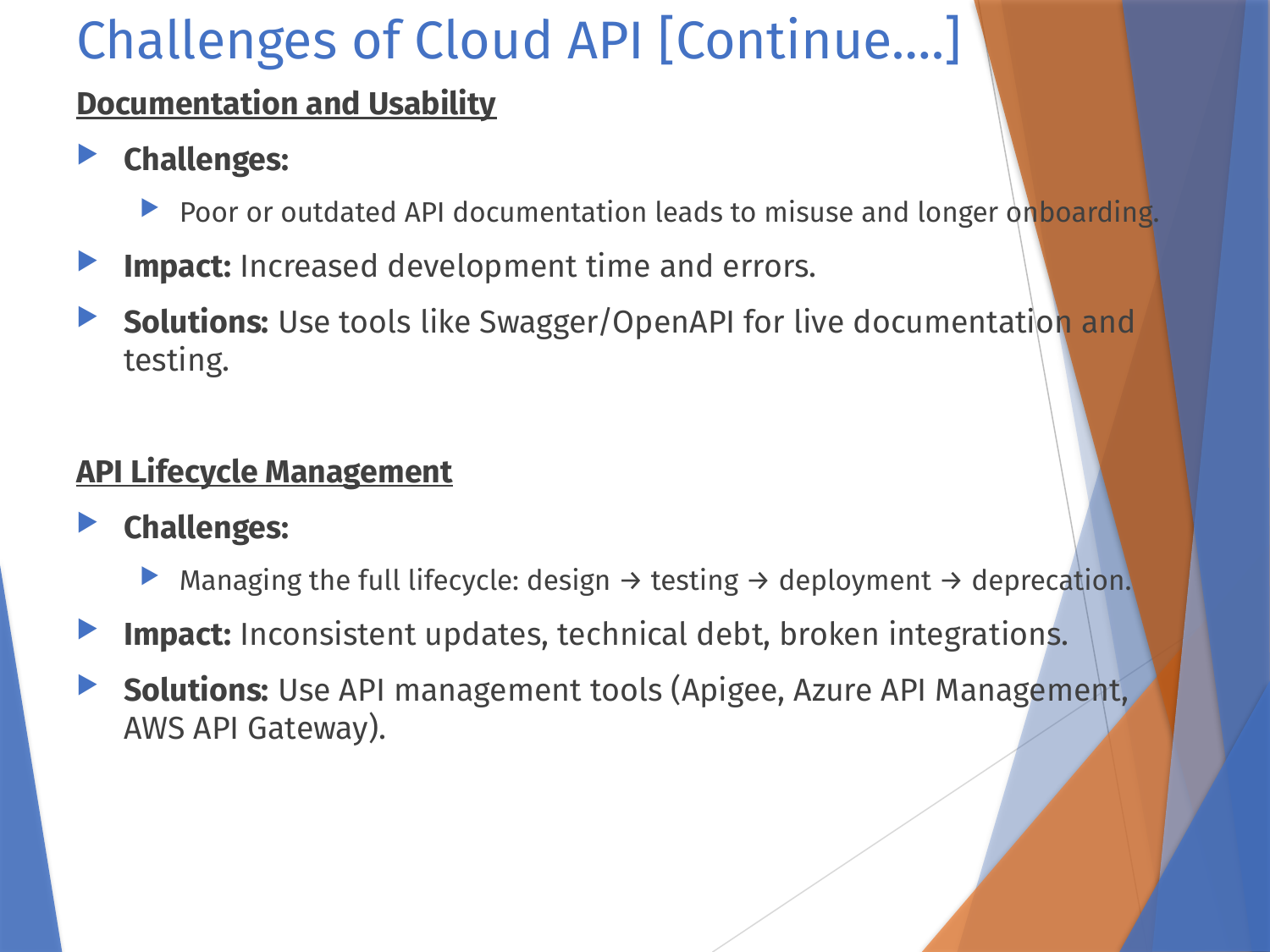

# Challenges of Cloud API [Continue….]
Documentation and Usability
Challenges:
Poor or outdated API documentation leads to misuse and longer onboarding.
Impact: Increased development time and errors.
Solutions: Use tools like Swagger/OpenAPI for live documentation and testing.

API Lifecycle Management
Challenges:
Managing the full lifecycle: design → testing → deployment → deprecation.
Impact: Inconsistent updates, technical debt, broken integrations.
Solutions: Use API management tools (Apigee, Azure API Management, AWS API Gateway).